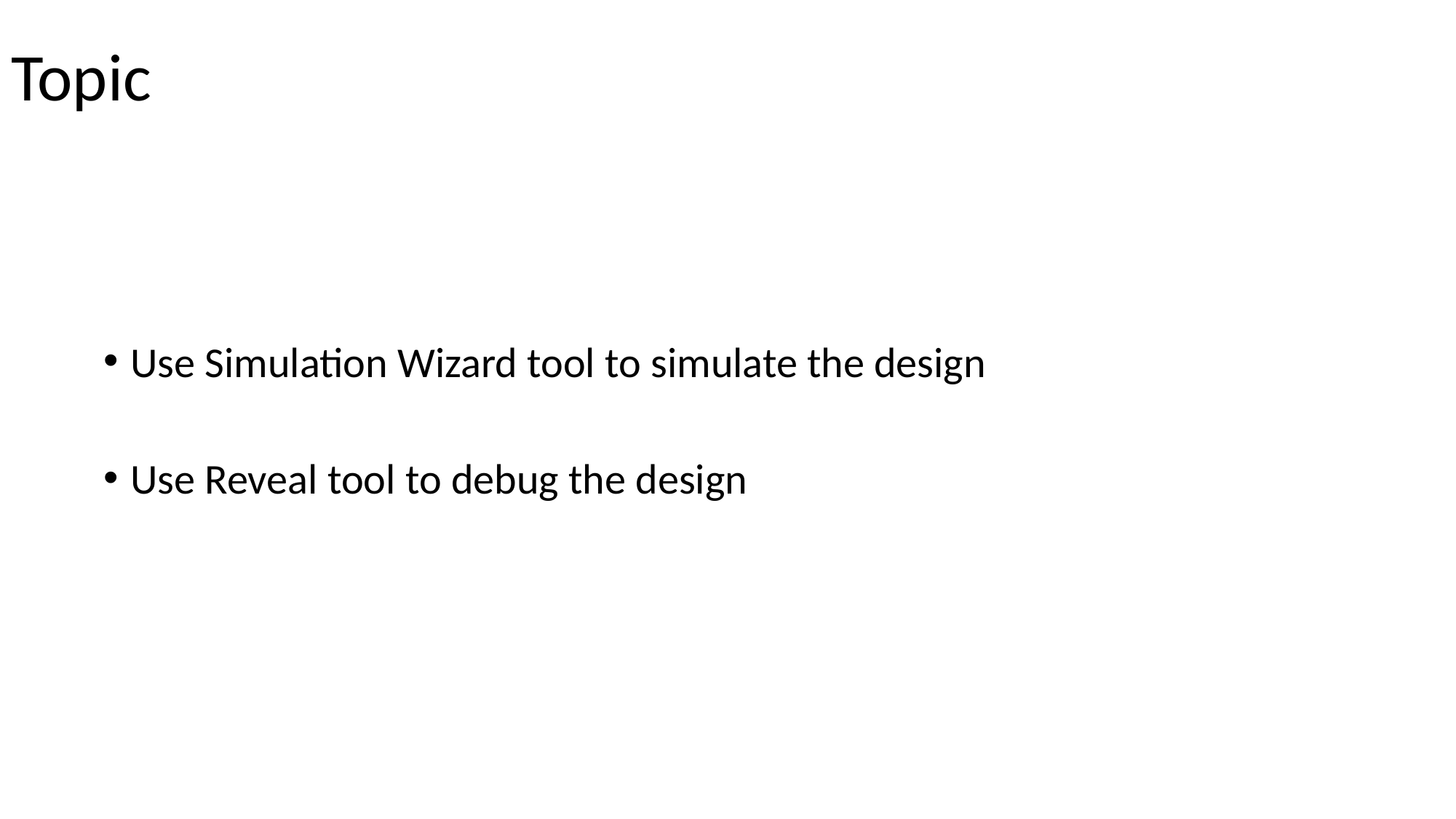

# Topic
Use Simulation Wizard tool to simulate the design
Use Reveal tool to debug the design